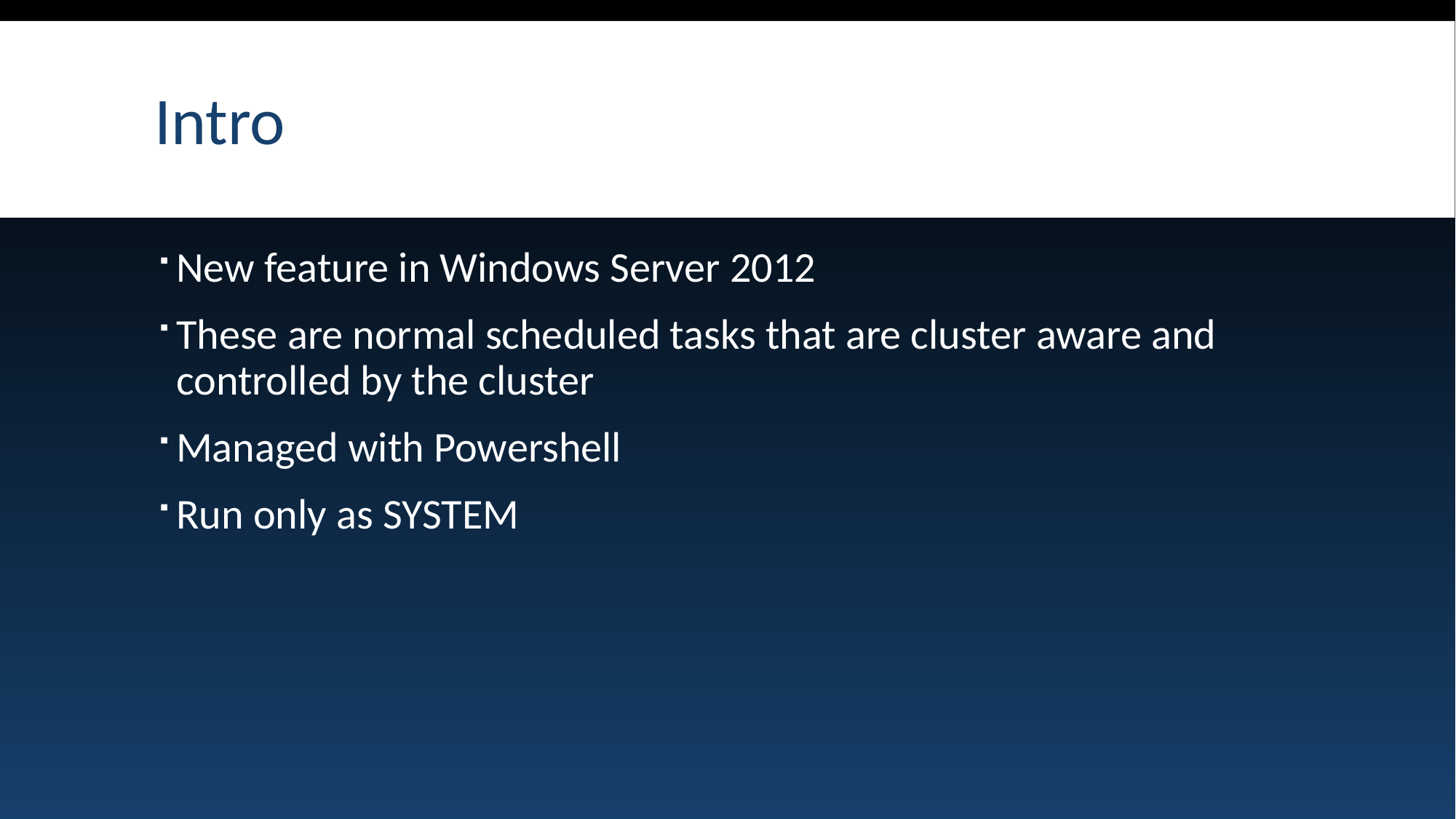

# Intro
New feature in Windows Server 2012
These are normal scheduled tasks that are cluster aware and controlled by the cluster
Managed with Powershell
Run only as SYSTEM